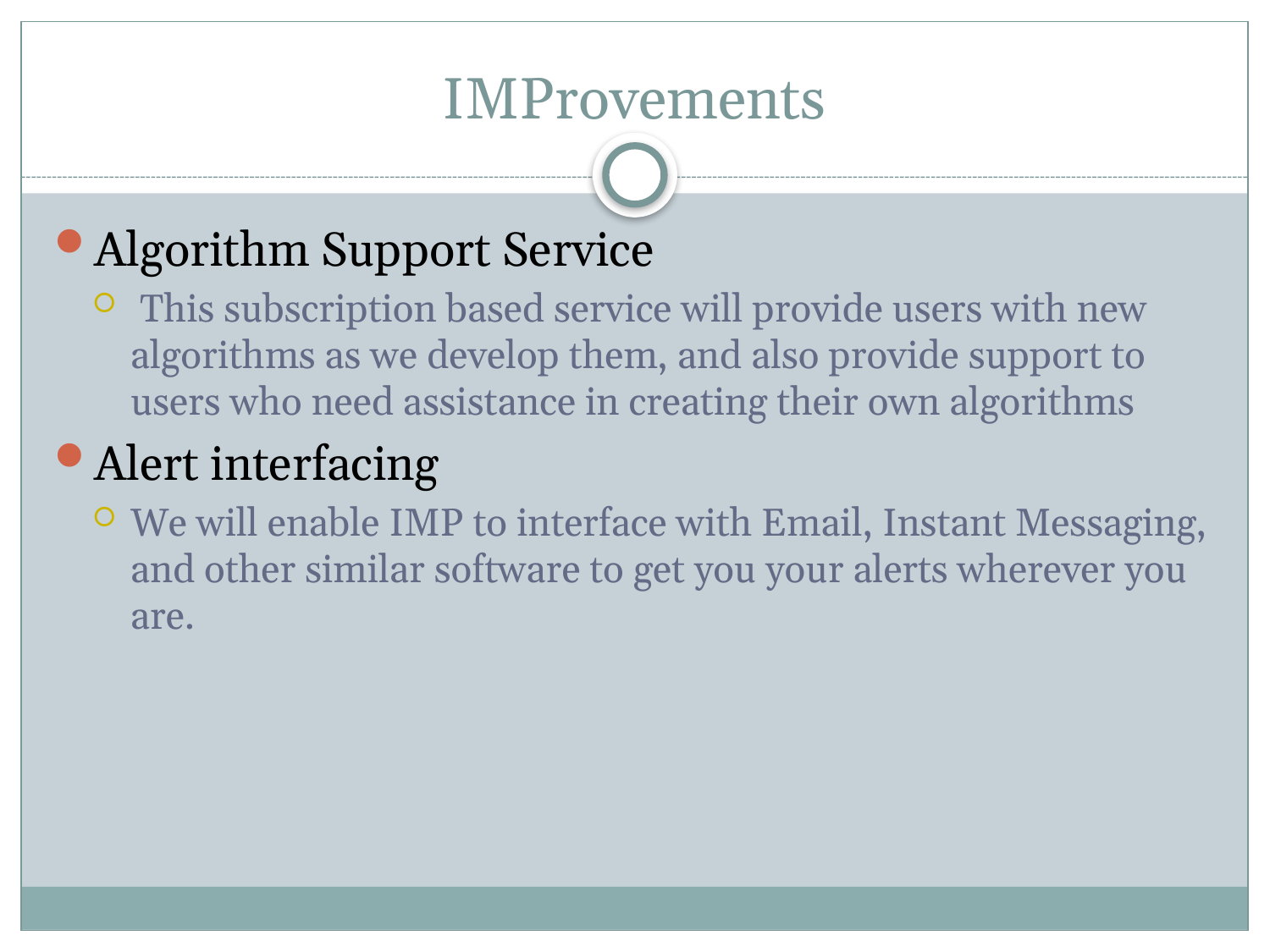

# IMProvements
Algorithm Support Service
 This subscription based service will provide users with new algorithms as we develop them, and also provide support to users who need assistance in creating their own algorithms
Alert interfacing
We will enable IMP to interface with Email, Instant Messaging, and other similar software to get you your alerts wherever you are.